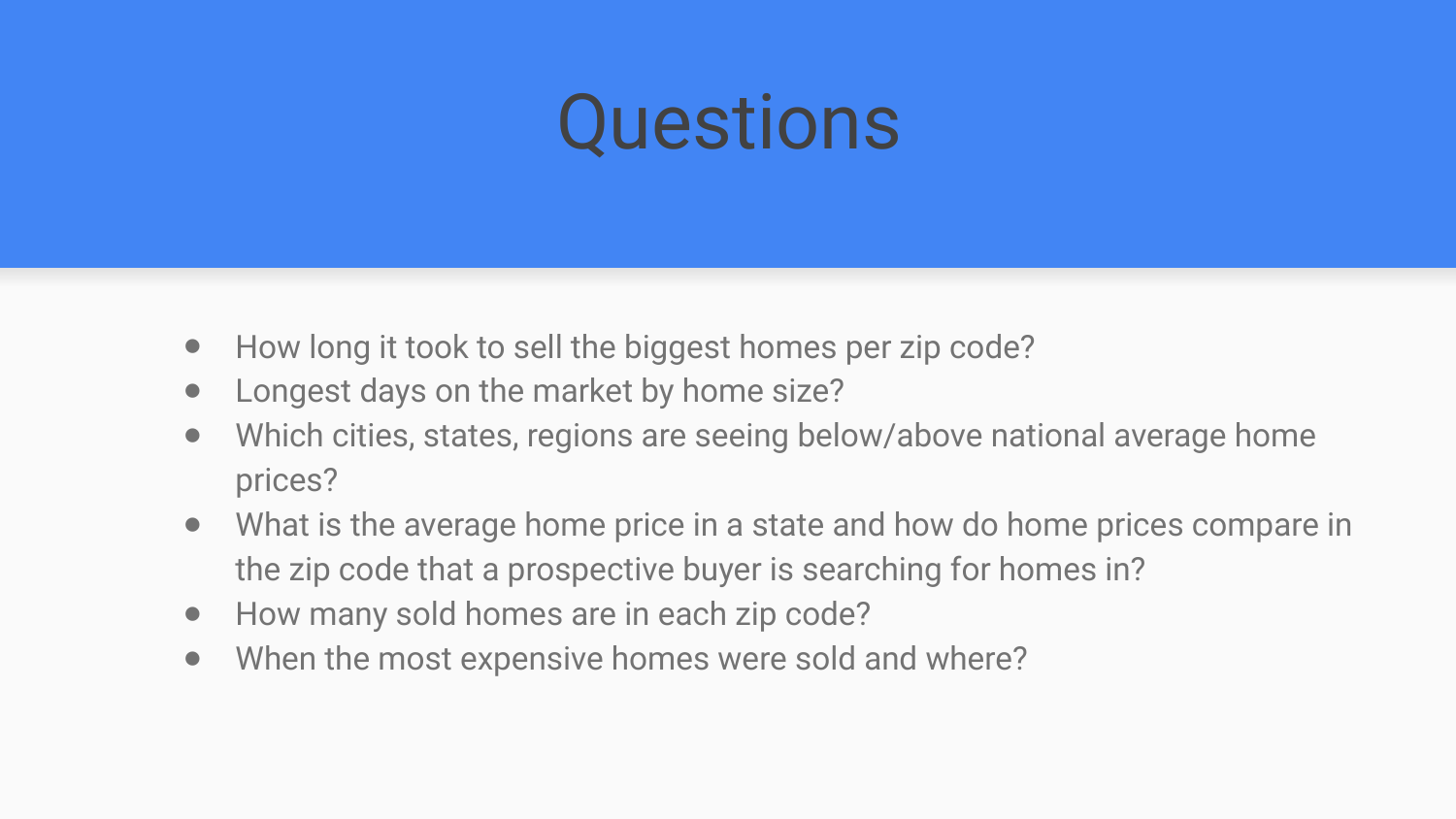

# Questions
How long it took to sell the biggest homes per zip code?
Longest days on the market by home size?
Which cities, states, regions are seeing below/above national average home prices?
What is the average home price in a state and how do home prices compare in the zip code that a prospective buyer is searching for homes in?
How many sold homes are in each zip code?
When the most expensive homes were sold and where?